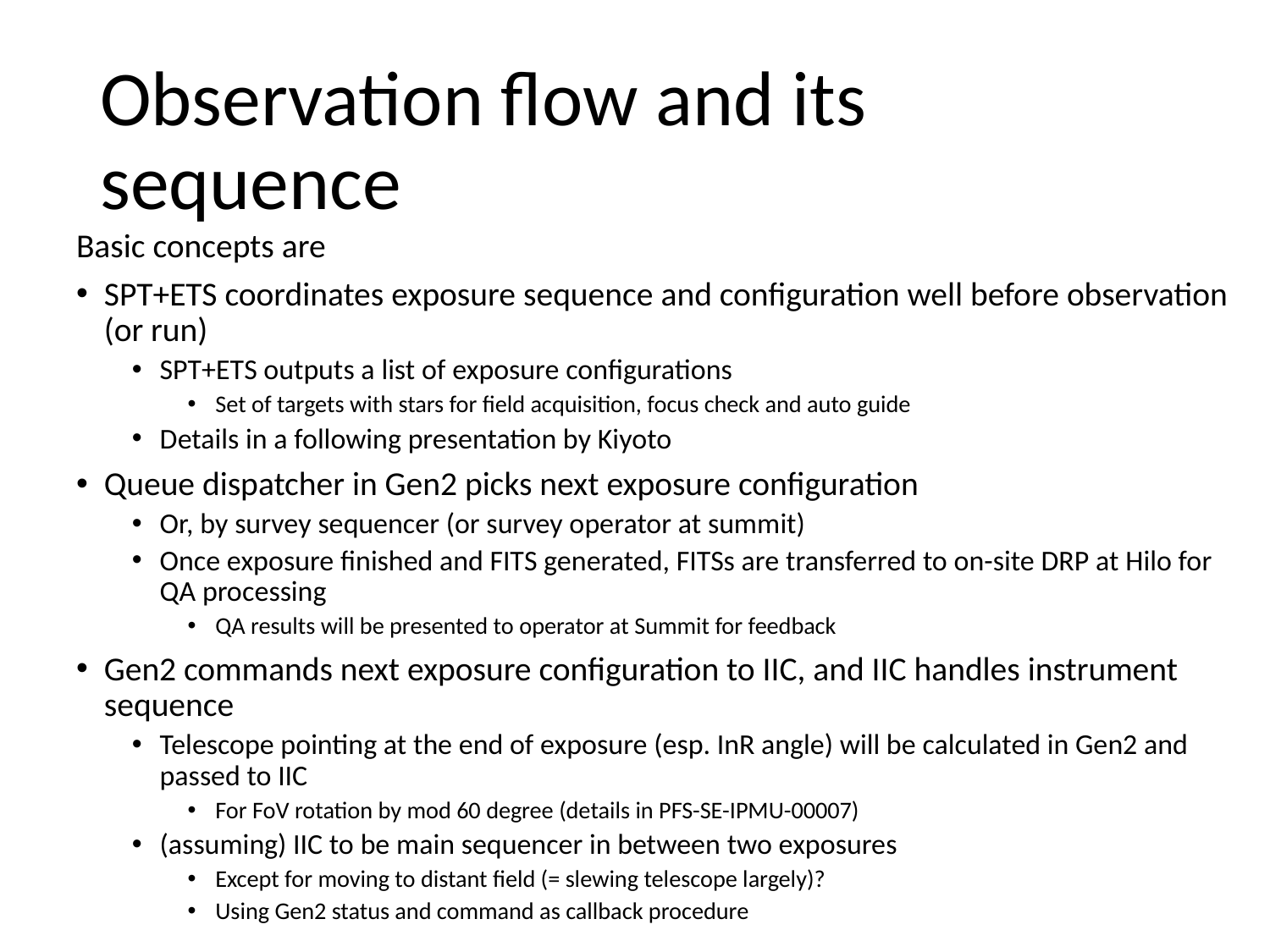

# Observation flow and its sequence
Basic concepts are
SPT+ETS coordinates exposure sequence and configuration well before observation (or run)
SPT+ETS outputs a list of exposure configurations
Set of targets with stars for field acquisition, focus check and auto guide
Details in a following presentation by Kiyoto
Queue dispatcher in Gen2 picks next exposure configuration
Or, by survey sequencer (or survey operator at summit)
Once exposure finished and FITS generated, FITSs are transferred to on-site DRP at Hilo for QA processing
QA results will be presented to operator at Summit for feedback
Gen2 commands next exposure configuration to IIC, and IIC handles instrument sequence
Telescope pointing at the end of exposure (esp. InR angle) will be calculated in Gen2 and passed to IIC
For FoV rotation by mod 60 degree (details in PFS-SE-IPMU-00007)
(assuming) IIC to be main sequencer in between two exposures
Except for moving to distant field (= slewing telescope largely)?
Using Gen2 status and command as callback procedure